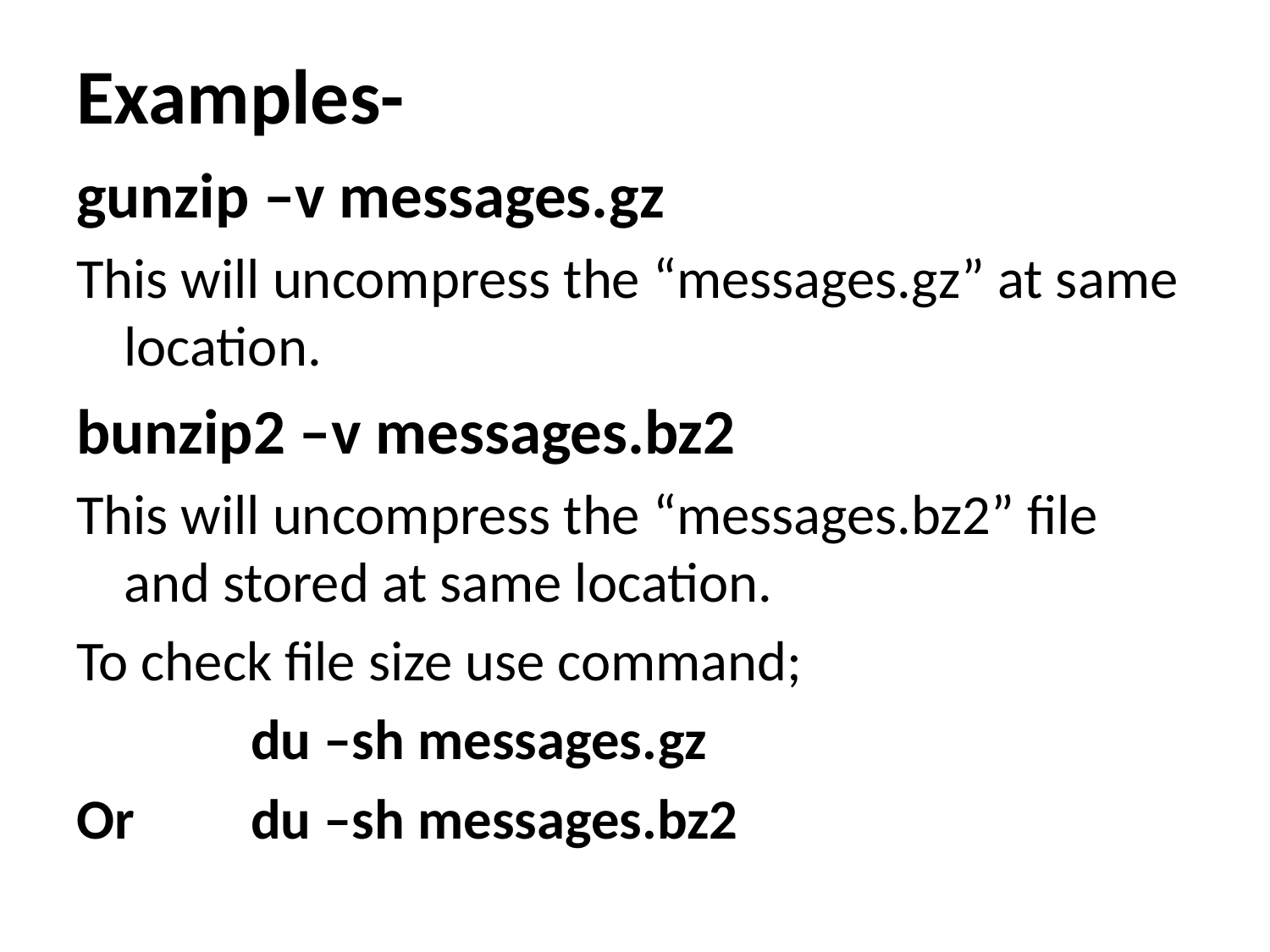

# Examples-
gunzip –v messages.gz
This will uncompress the “messages.gz” at same location.
bunzip2 –v messages.bz2
This will uncompress the “messages.bz2” file and stored at same location.
To check file size use command;
		du –sh messages.gz
Or 	du –sh messages.bz2